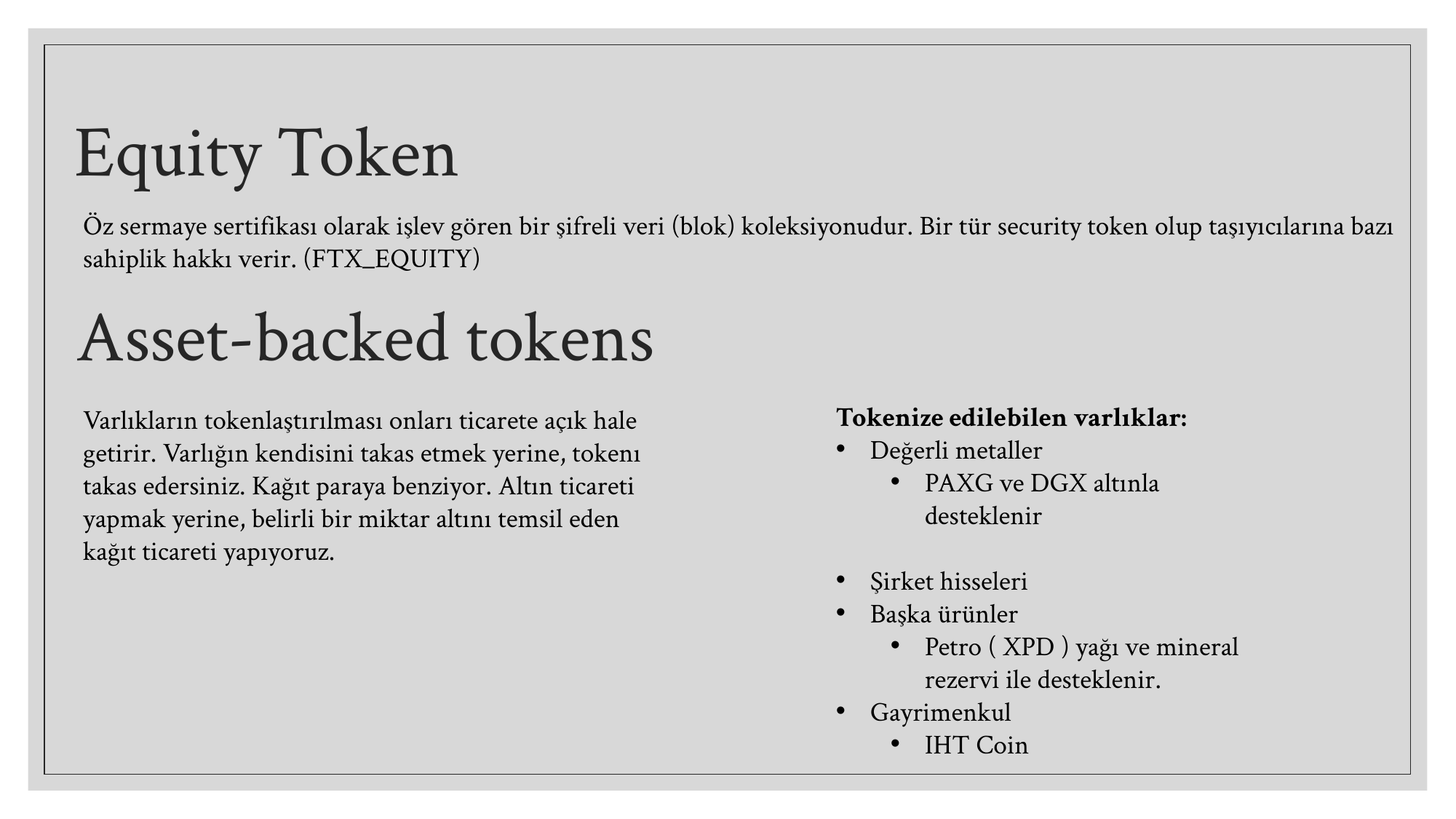

# Equity Token
Öz sermaye sertifikası olarak işlev gören bir şifreli veri (blok) koleksiyonudur. Bir tür security token olup taşıyıcılarına bazı sahiplik hakkı verir. (FTX_EQUITY)
Asset-backed tokens
Tokenize edilebilen varlıklar:
Değerli metaller
PAXG ve DGX altınla desteklenir

Şirket hisseleri
Başka ürünler
Petro ( XPD ) yağı ve mineral rezervi ile desteklenir.
Gayrimenkul
IHT Coin
Varlıkların tokenlaştırılması onları ticarete açık hale getirir. Varlığın kendisini takas etmek yerine, tokenı takas edersiniz. Kağıt paraya benziyor. Altın ticareti yapmak yerine, belirli bir miktar altını temsil eden kağıt ticareti yapıyoruz.